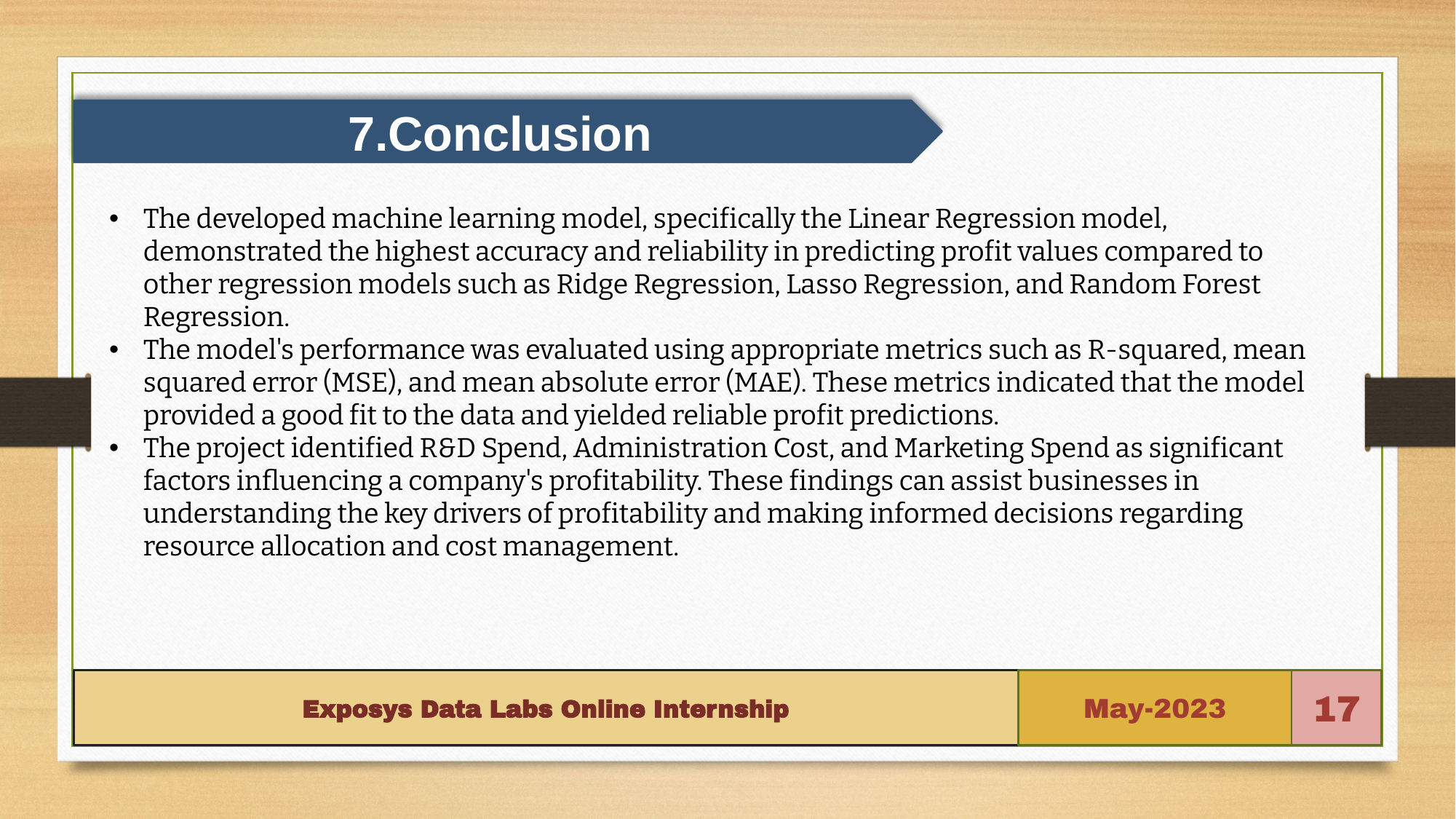

7.Conclusion
The developed machine learning model, specifically the Linear Regression model, demonstrated the highest accuracy and reliability in predicting profit values compared to other regression models such as Ridge Regression, Lasso Regression, and Random Forest Regression.
The model's performance was evaluated using appropriate metrics such as R-squared, mean squared error (MSE), and mean absolute error (MAE). These metrics indicated that the model provided a good fit to the data and yielded reliable profit predictions.
The project identified R&D Spend, Administration Cost, and Marketing Spend as significant factors influencing a company's profitability. These findings can assist businesses in understanding the key drivers of profitability and making informed decisions regarding resource allocation and cost management.

Exposys Data Labs Online Internship
May-2023
17